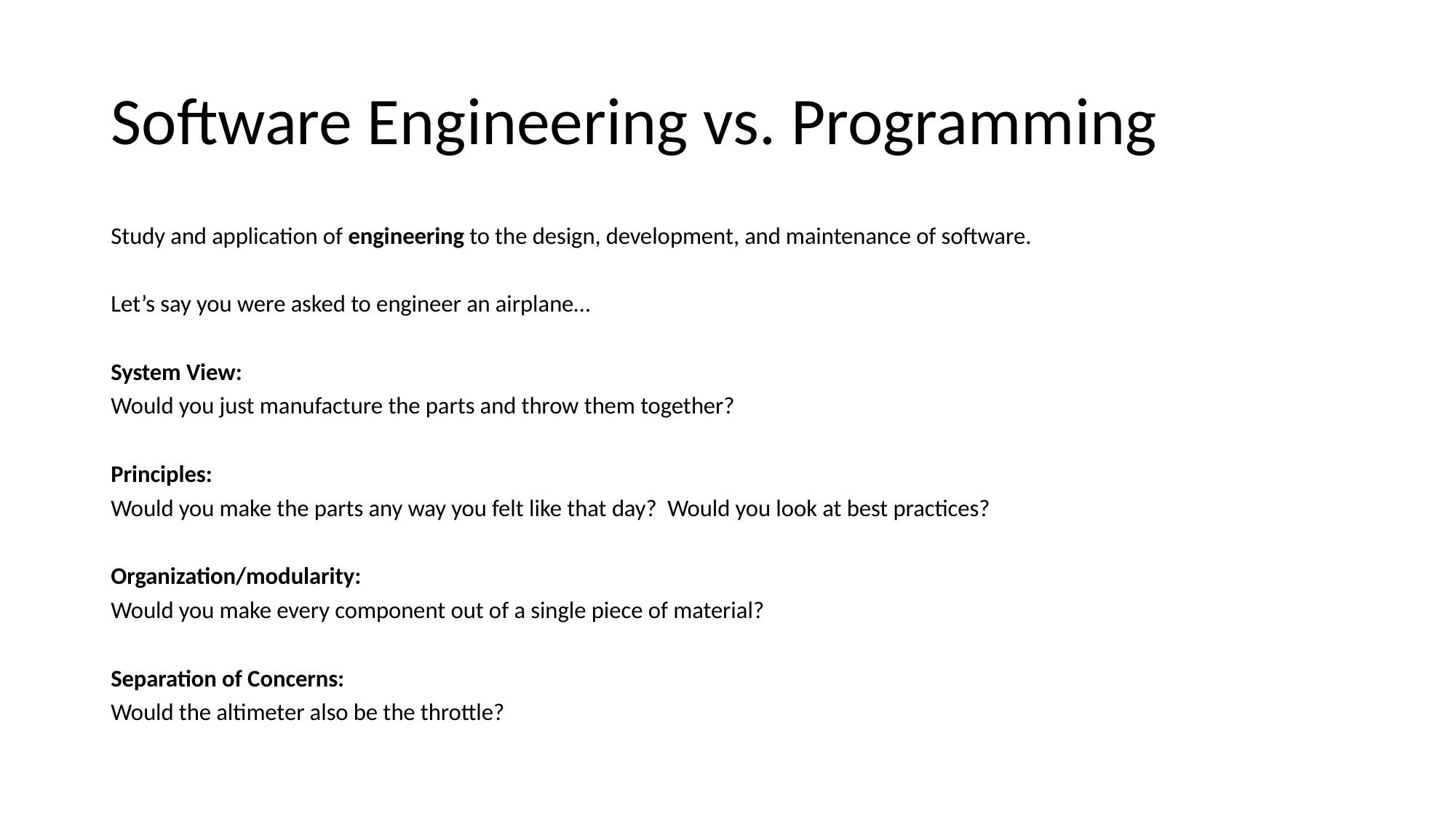

# Software Engineering vs. Programming
Study and application of engineering to the design, development, and maintenance of software.

Let’s say you were asked to engineer an airplane…

System View:
Would you just manufacture the parts and throw them together?

Principles:
Would you make the parts any way you felt like that day?  Would you look at best practices?

Organization/modularity:
Would you make every component out of a single piece of material?

Separation of Concerns:
Would the altimeter also be the throttle?